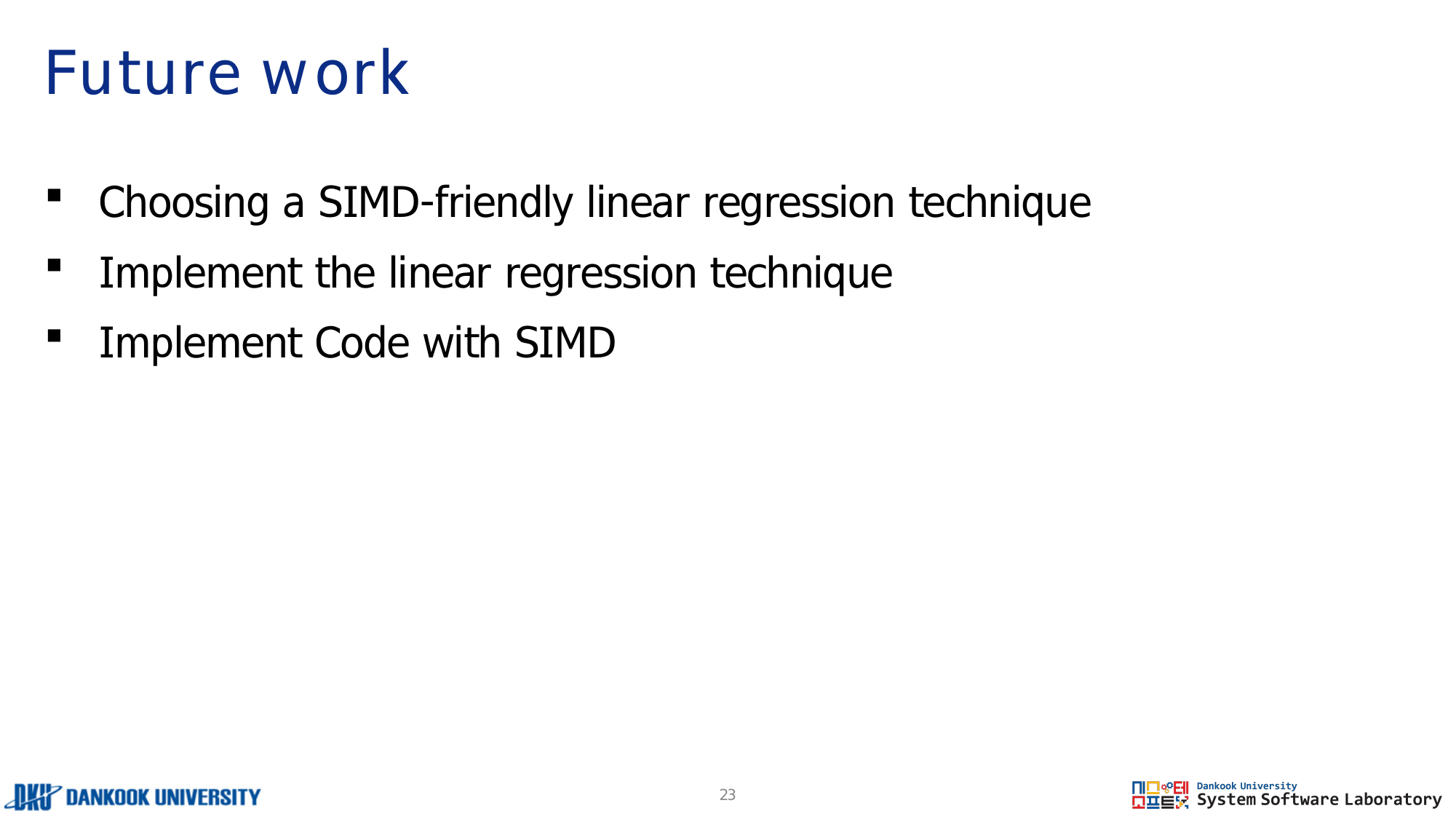

# Future work
Choosing a SIMD-friendly linear regression technique
Implement the linear regression technique
Implement Code with SIMD
23